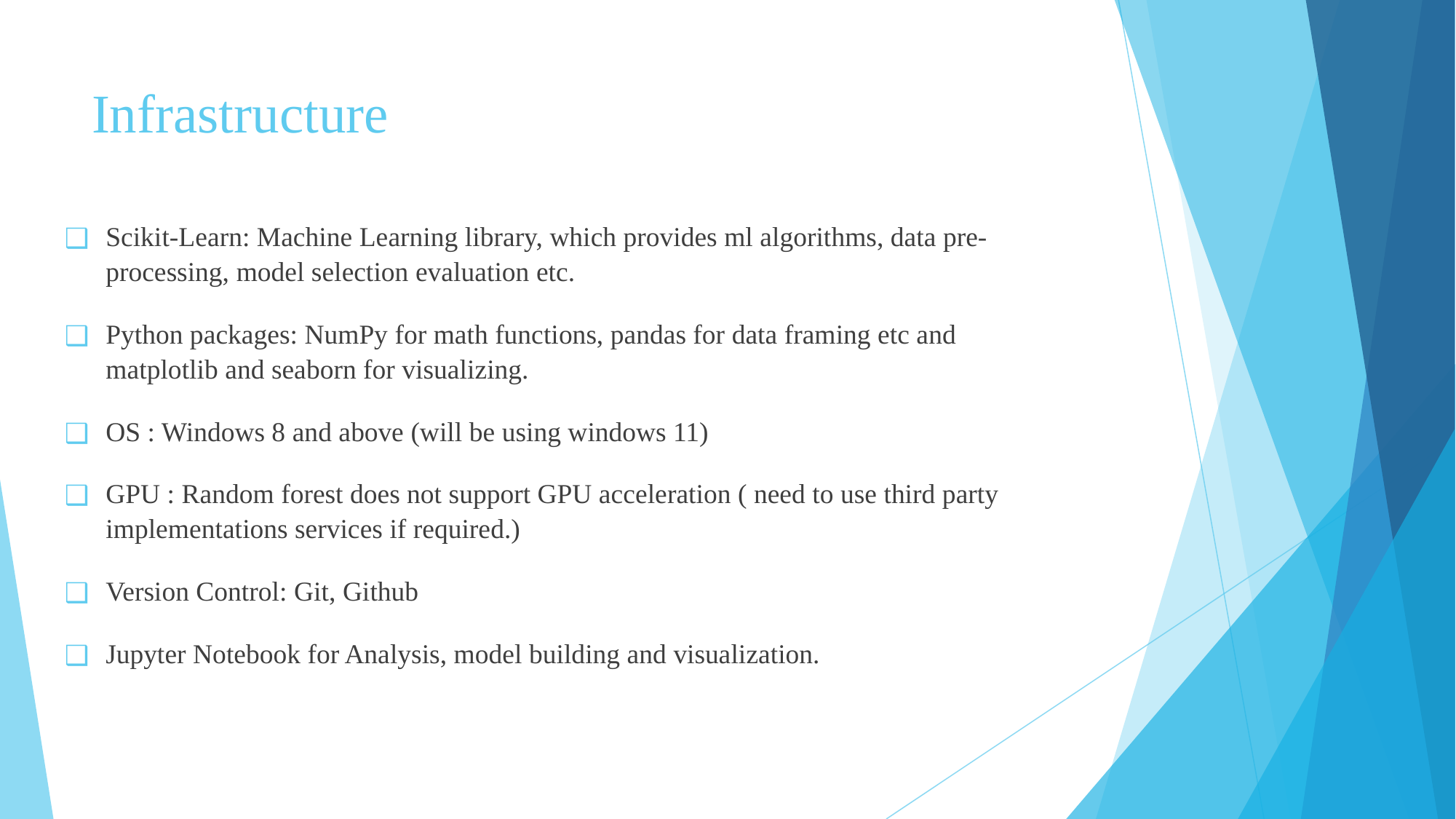

# Infrastructure
Scikit-Learn: Machine Learning library, which provides ml algorithms, data pre-processing, model selection evaluation etc.
Python packages: NumPy for math functions, pandas for data framing etc and matplotlib and seaborn for visualizing.
OS : Windows 8 and above (will be using windows 11)
GPU : Random forest does not support GPU acceleration ( need to use third party implementations services if required.)
Version Control: Git, Github
Jupyter Notebook for Analysis, model building and visualization.